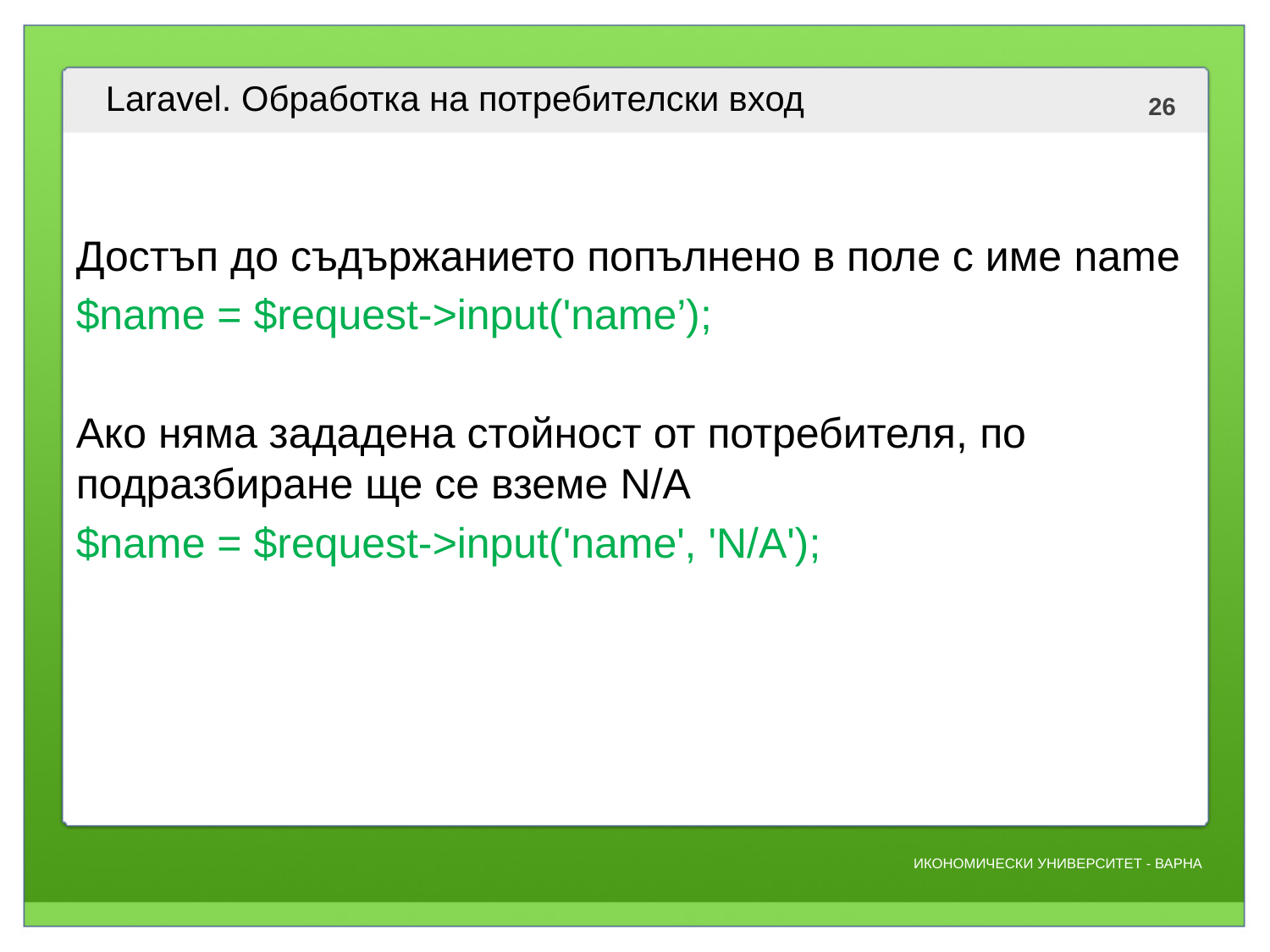

# Laravel. Обработка на потребителски вход
Достъп до съдържанието попълнено в поле с име name
$name = $request->input('name’);

Ако няма зададена стойност от потребителя, по подразбиране ще се вземе N/A
$name = $request->input('name', 'N/A');